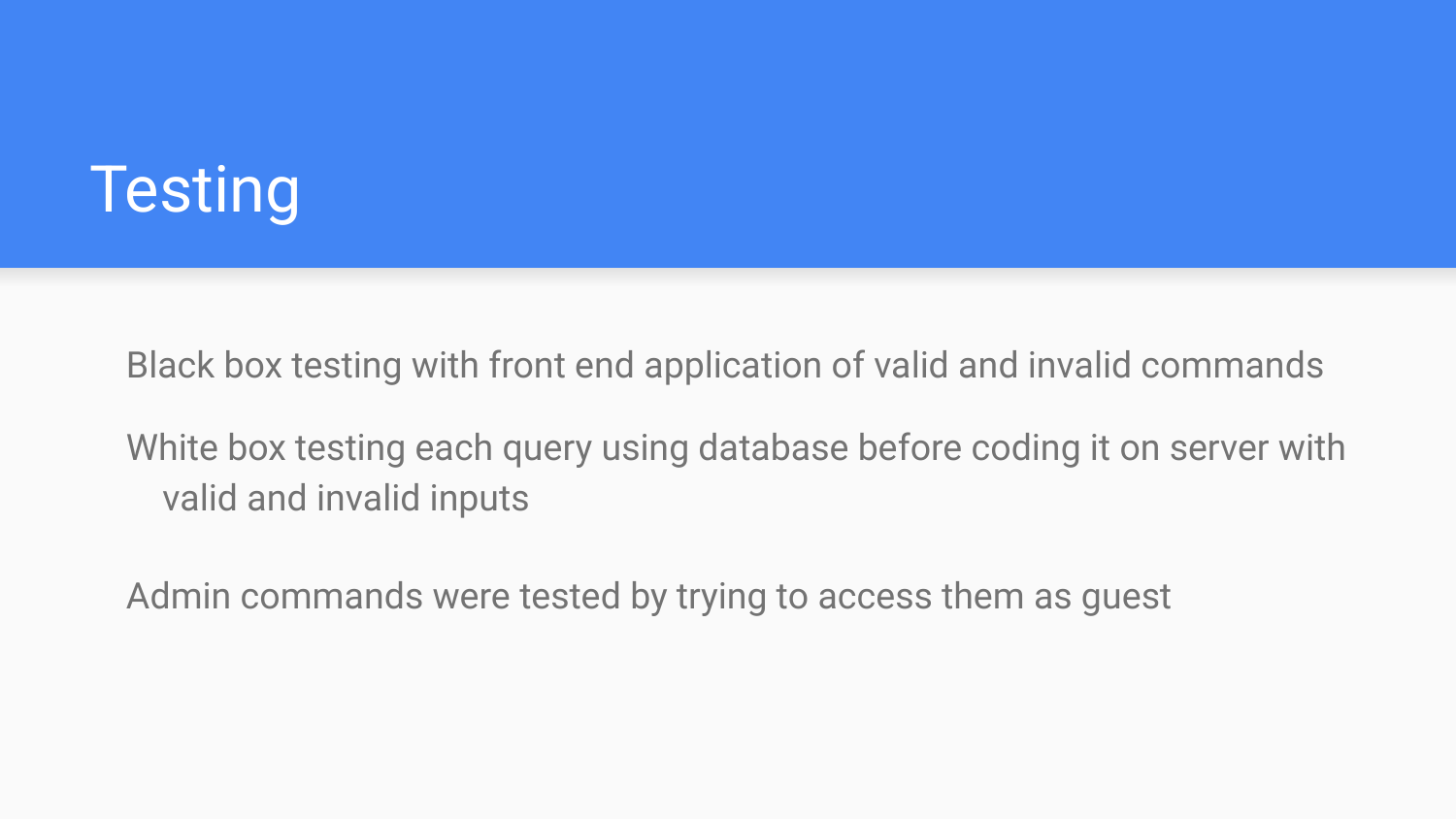

# Testing
Black box testing with front end application of valid and invalid commands
White box testing each query using database before coding it on server with valid and invalid inputs
Admin commands were tested by trying to access them as guest